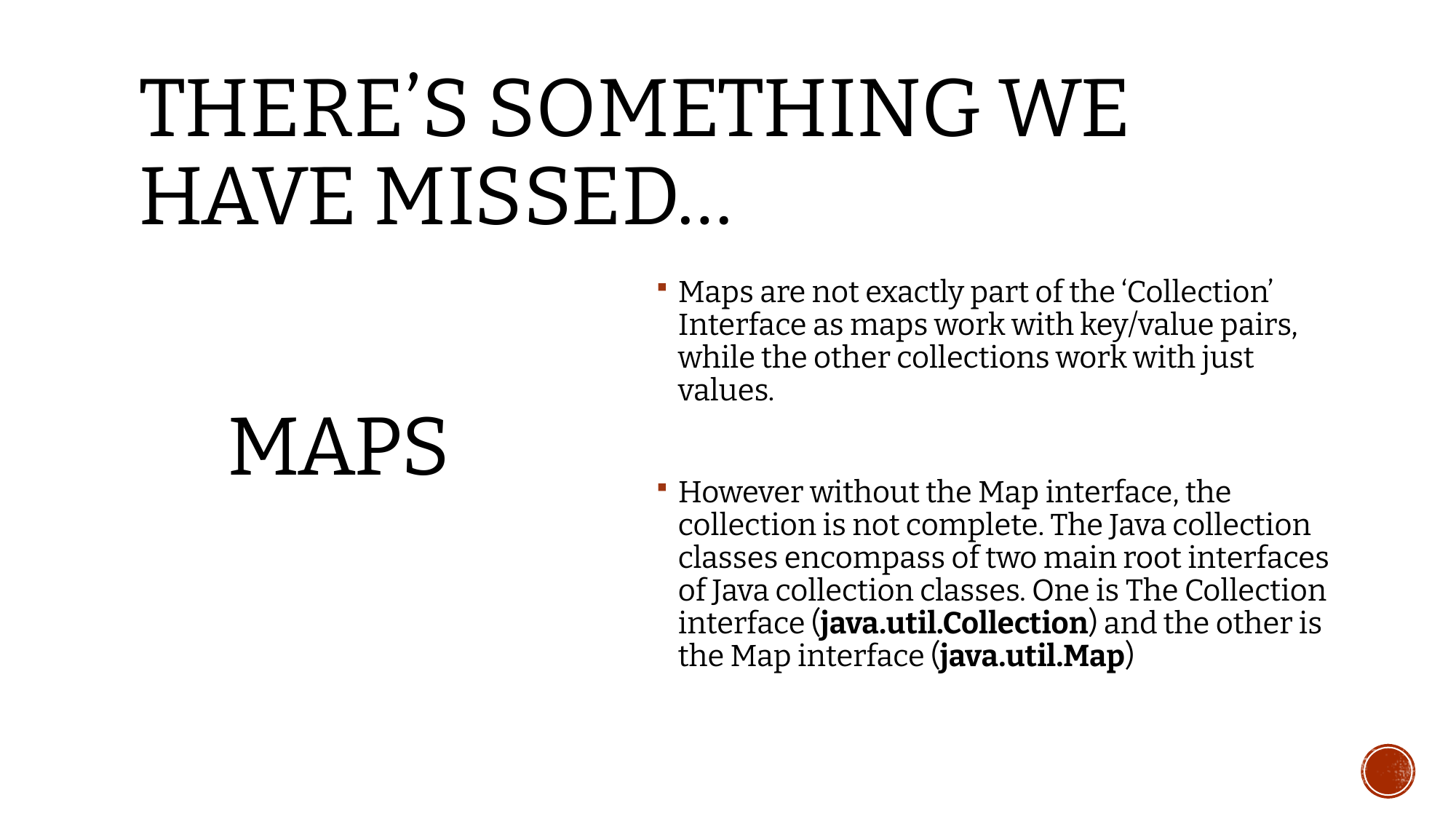

# There’s something we have missed…
Maps are not exactly part of the ‘Collection’ Interface as maps work with key/value pairs, while the other collections work with just values.

However without the Map interface, the collection is not complete. The Java collection classes encompass of two main root interfaces of Java collection classes. One is The Collection interface (java.util.Collection) and the other is the Map interface (java.util.Map)
MAPS